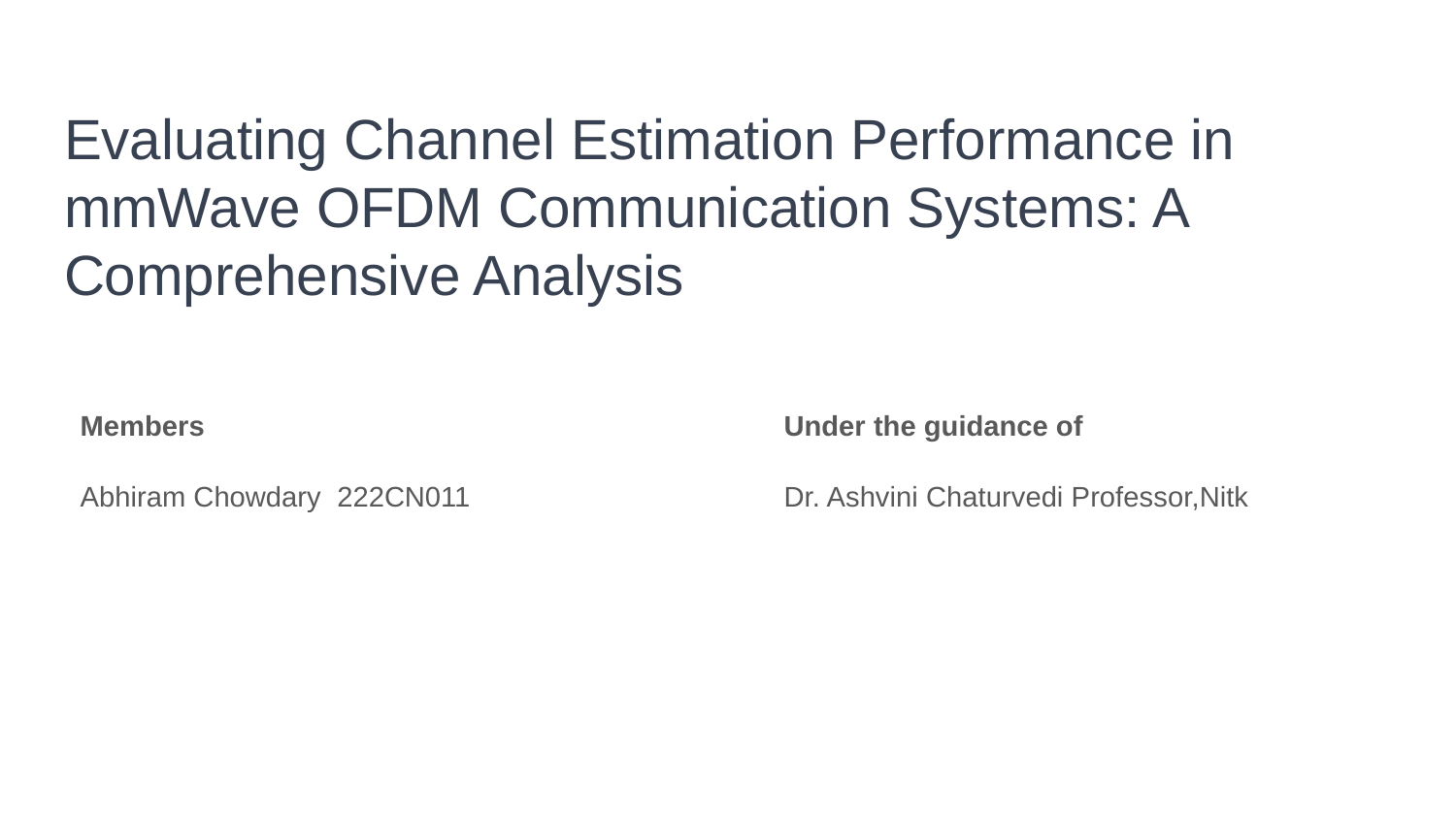

# Evaluating Channel Estimation Performance in mmWave OFDM Communication Systems: A Comprehensive Analysis
Members
Abhiram Chowdary  222CN011

Under the guidance of
Dr. Ashvini Chaturvedi Professor,Nitk